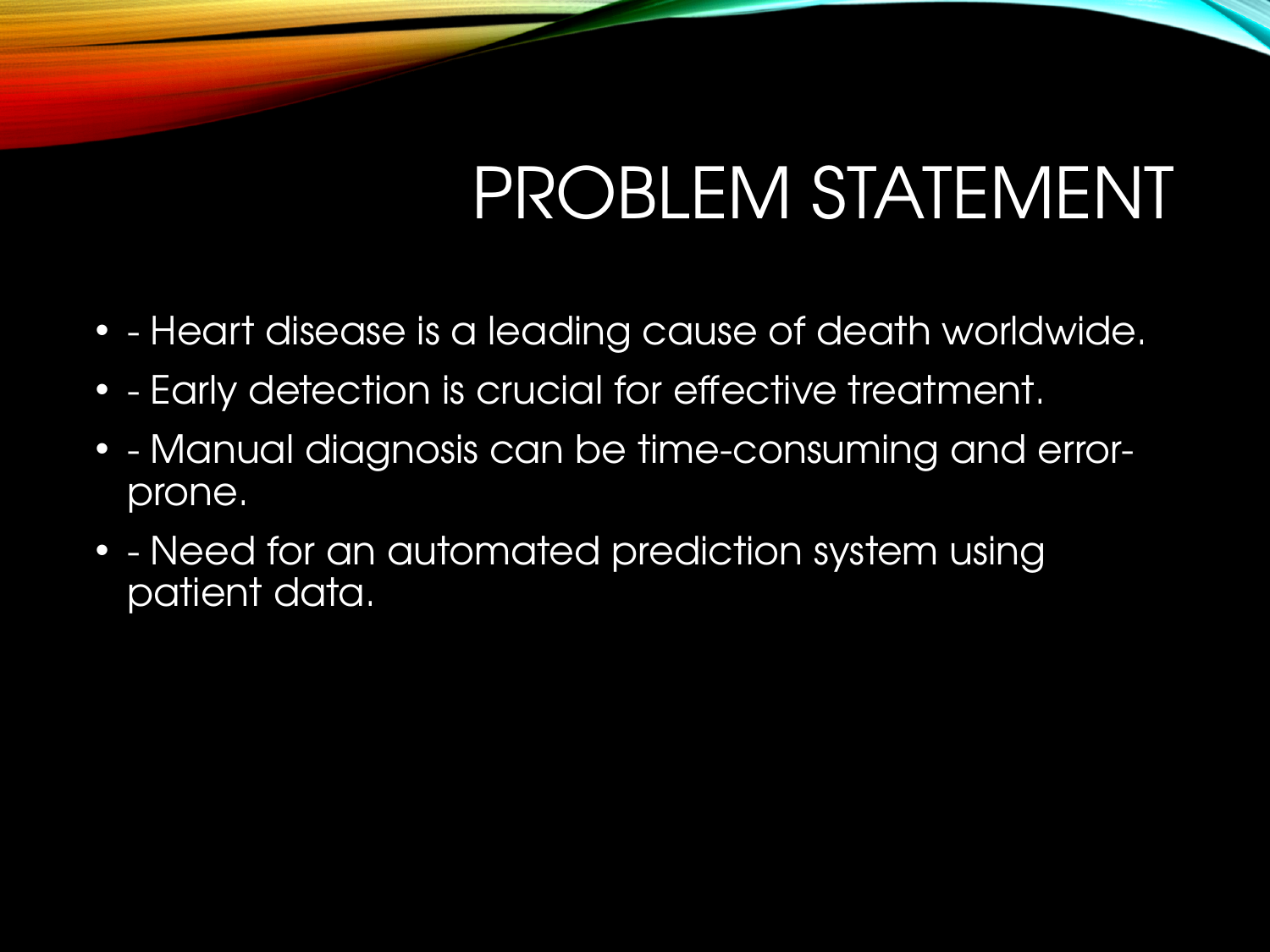

# Problem Statement
- Heart disease is a leading cause of death worldwide.
- Early detection is crucial for effective treatment.
- Manual diagnosis can be time-consuming and error-prone.
- Need for an automated prediction system using patient data.